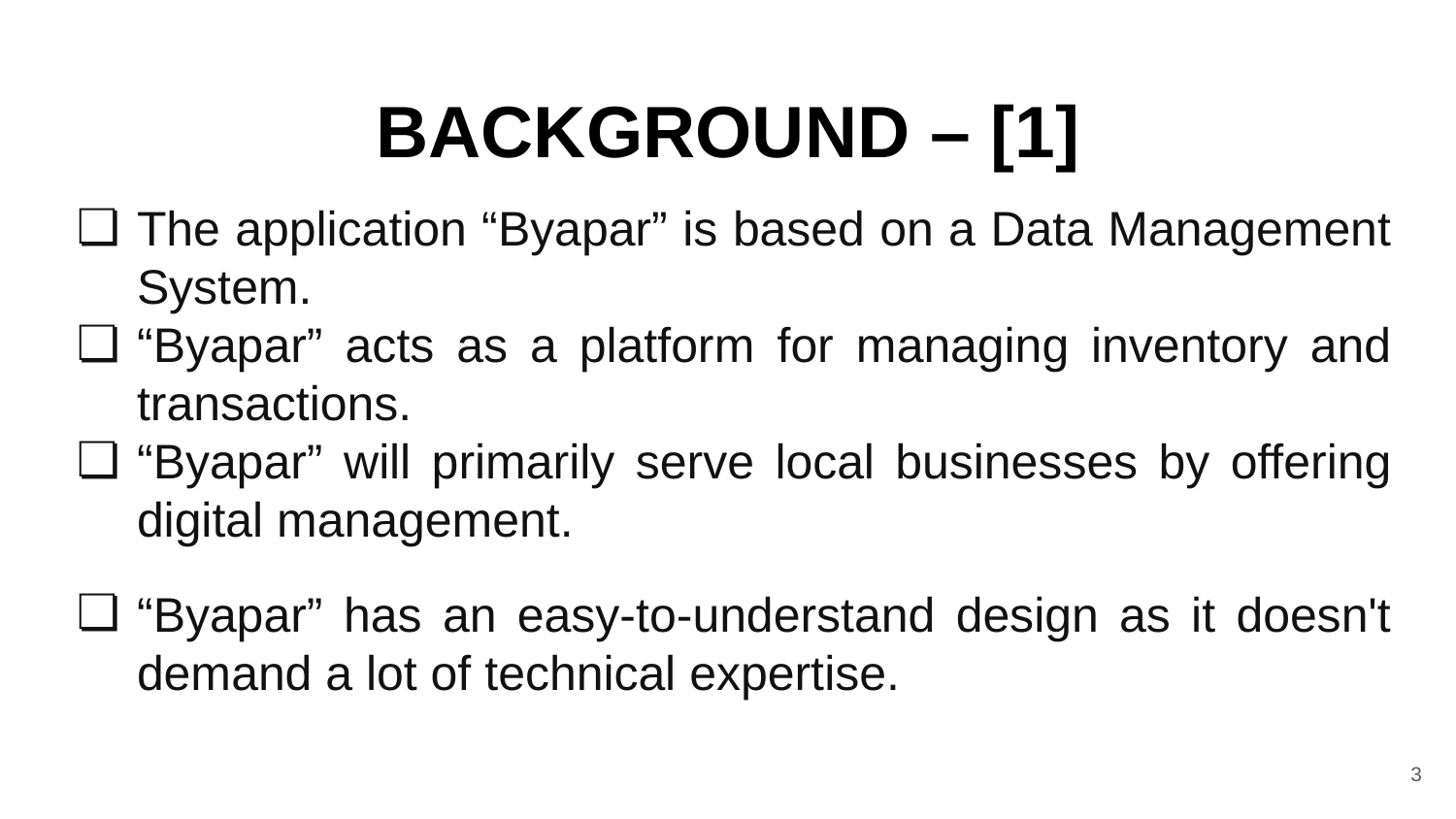

# BACKGROUND – [1]
The application “Byapar” is based on a Data Management System.
“Byapar” acts as a platform for managing inventory and transactions.
“Byapar” will primarily serve local businesses by offering digital management.
“Byapar” has an easy-to-understand design as it doesn't demand a lot of technical expertise.
3